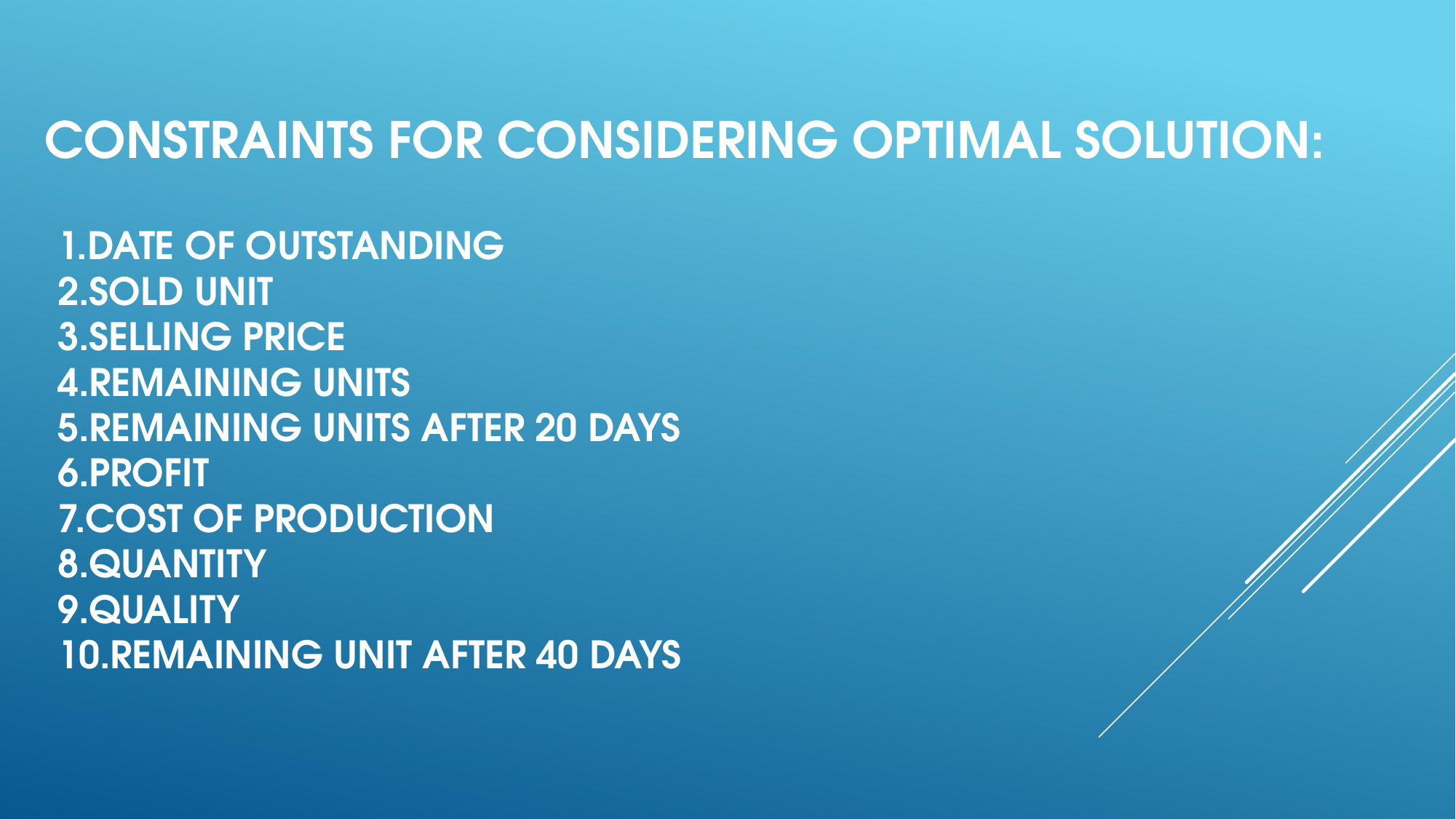

CONSTRAINTS FOR CONSIDERING OPTIMAL SOLUTION:
# 1.DATE OF OUTSTANDING 2.Sold UNIT 3.selling price 4.remaining units 5.remaining units after 20 days 6.profit 7.cost of production 8.Quantity 9.quality 10.Remaining unit after 40 days